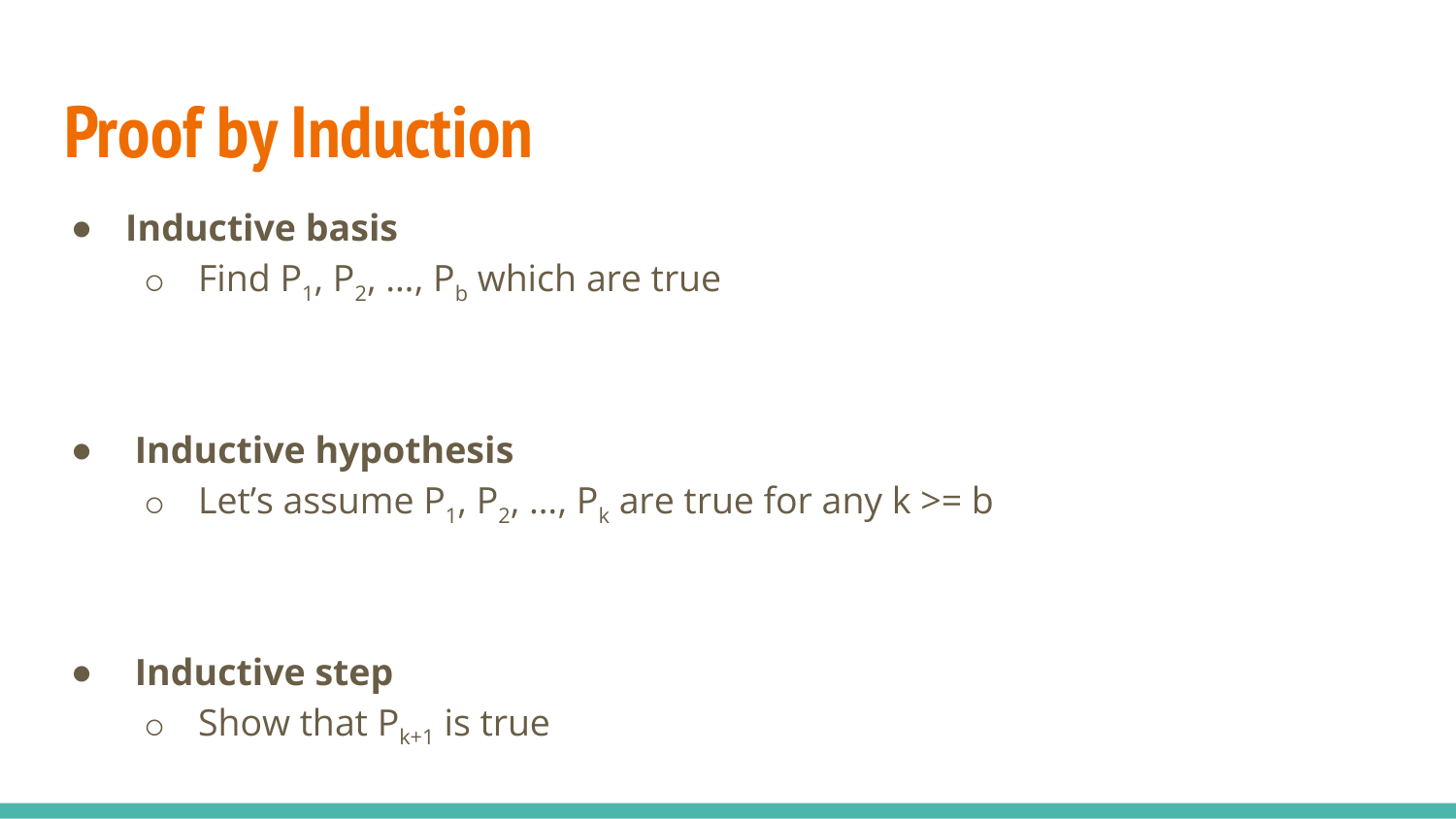

# Proof by Induction

Inductive basis
Find P1, P2, …, Pb which are true

 Inductive hypothesis
Let’s assume P1, P2, …, Pk are true for any k >= b

 Inductive step
Show that Pk+1 is true